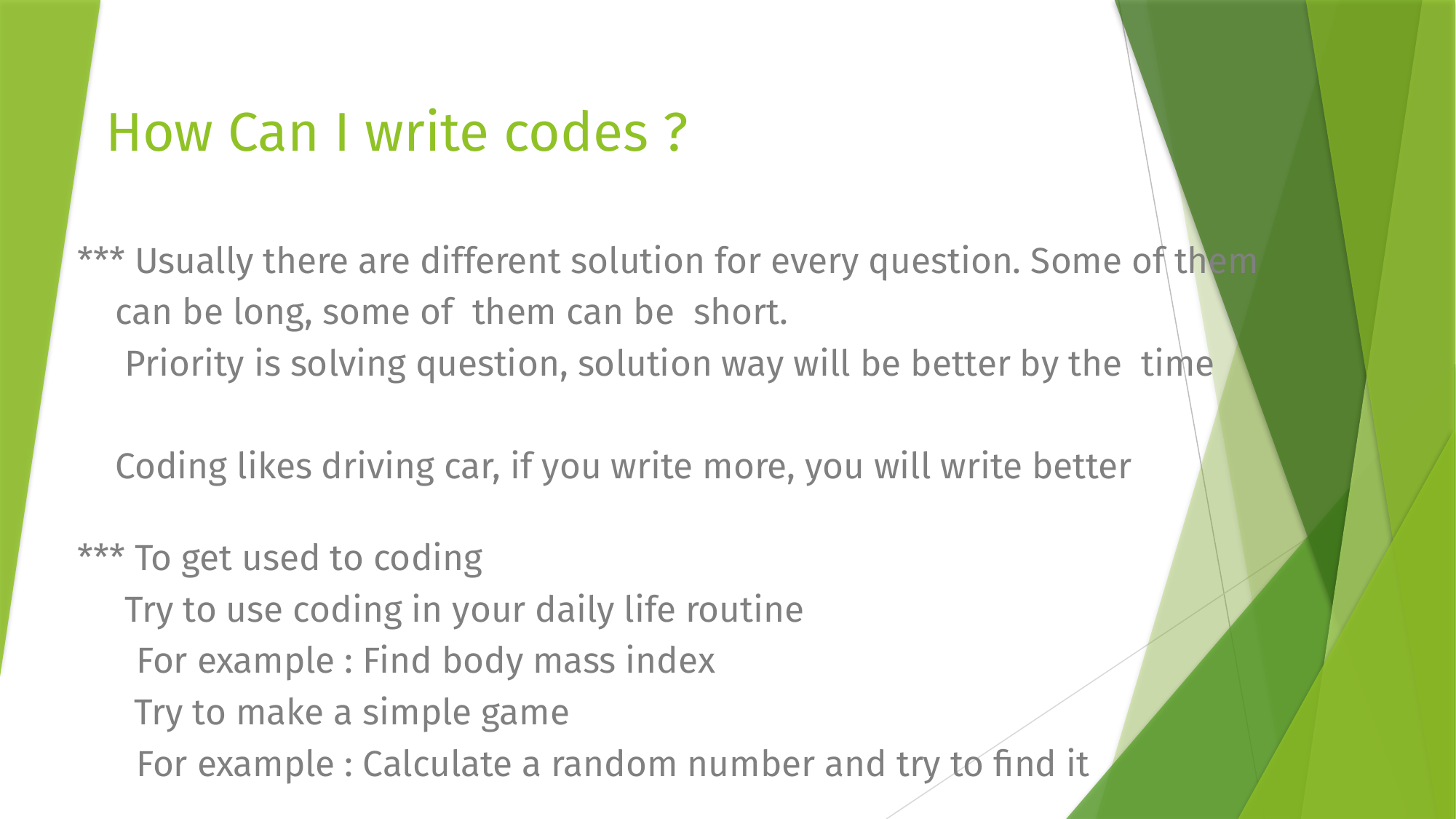

# How Can I write codes ?

*** Usually there are different solution for every question. Some of them
    can be long, some of  them can be  short.
     Priority is solving question, solution way will be better by the  time

    Coding likes driving car, if you write more, you will write better

*** To get used to coding
     Try to use coding in your daily life routine
		For example : Find body mass index
      Try to make a simple game
		For example : Calculate a random number and try to find it